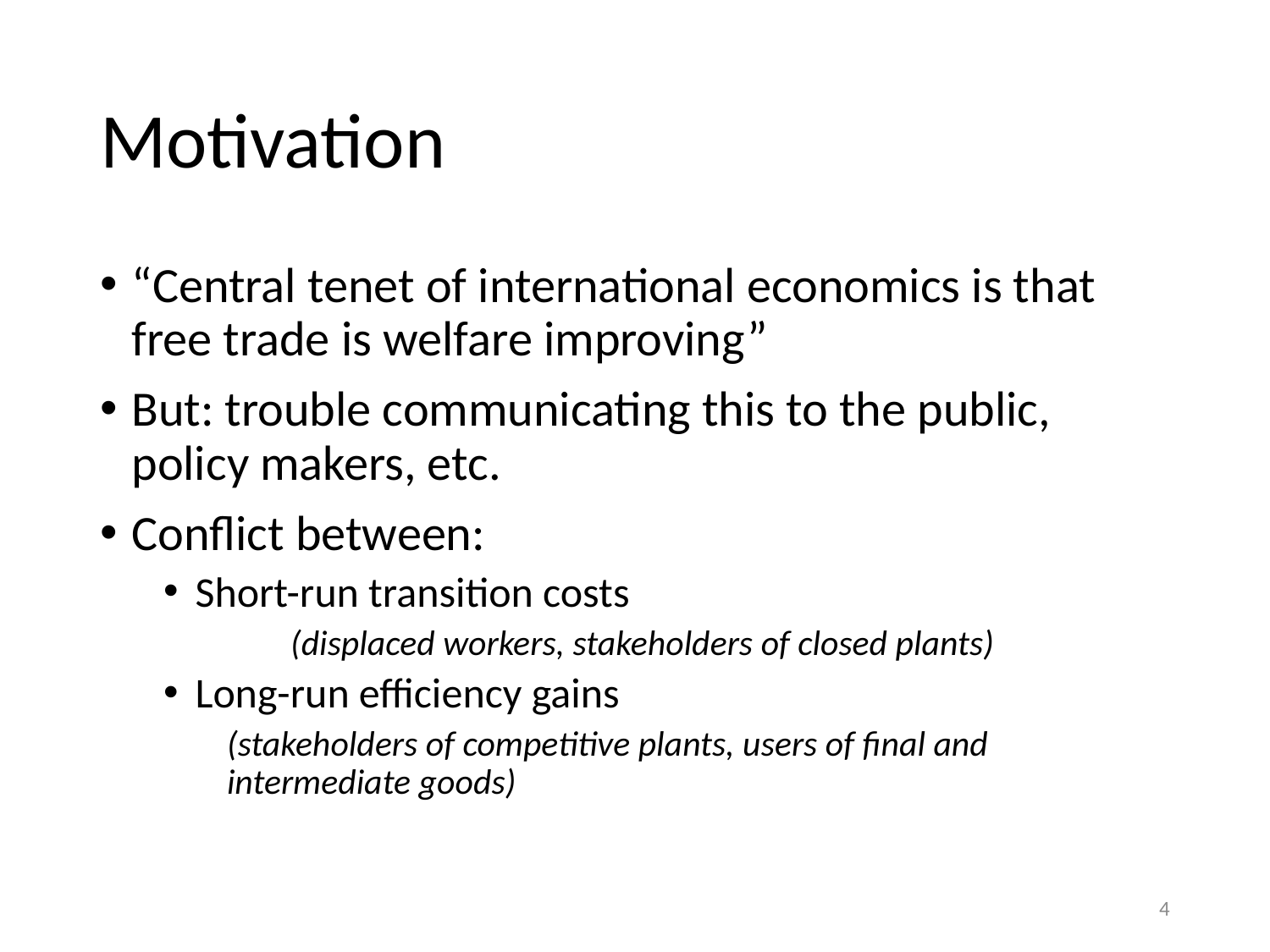

# Motivation
“Central tenet of international economics is that free trade is welfare improving”
But: trouble communicating this to the public, policy makers, etc.
Conflict between:
Short-run transition costs
	(displaced workers, stakeholders of closed plants)
Long-run efficiency gains
(stakeholders of competitive plants, users of final and intermediate goods)
4